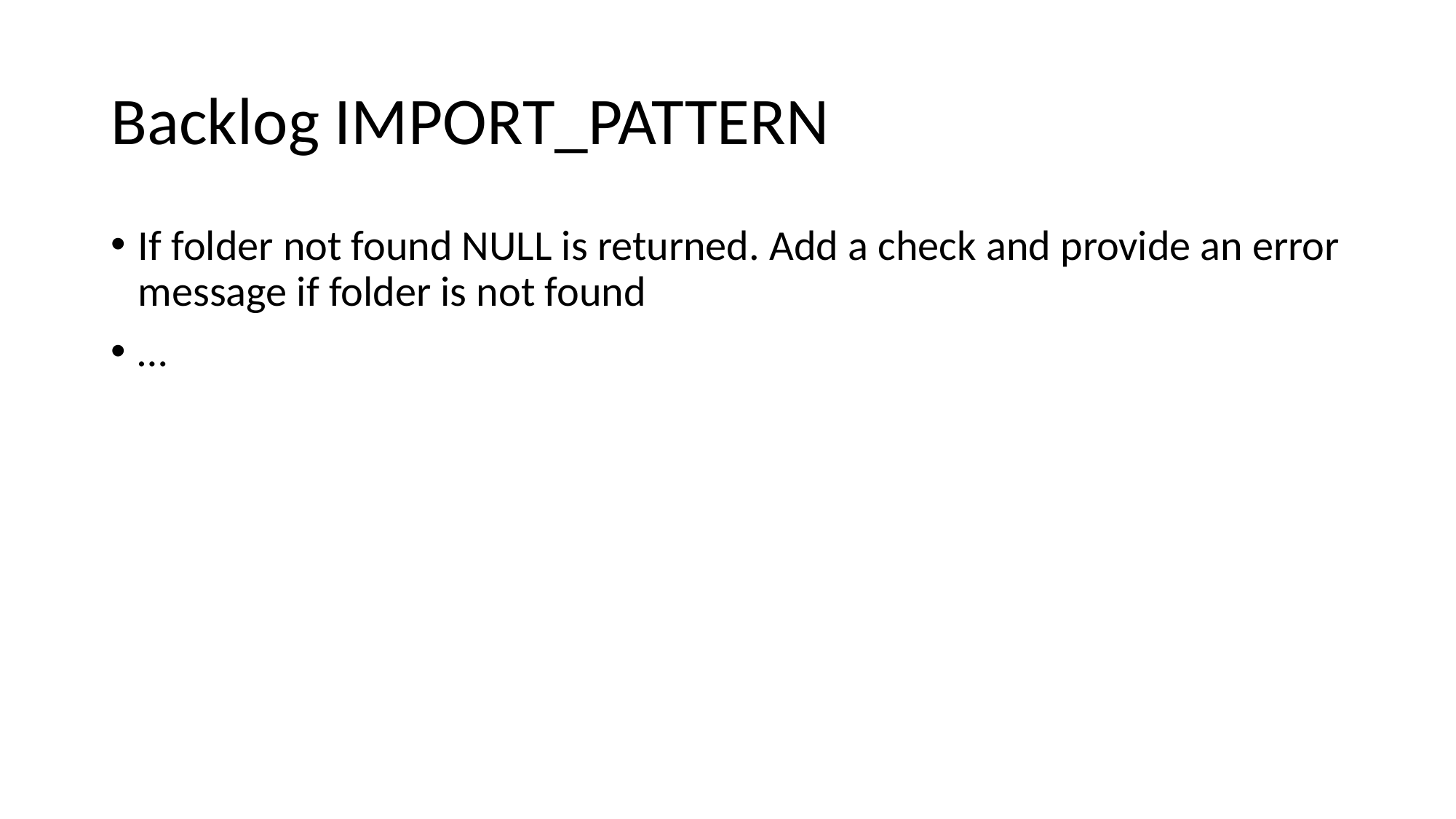

# Backlog IMPORT_PATTERN
If folder not found NULL is returned. Add a check and provide an error message if folder is not found
…